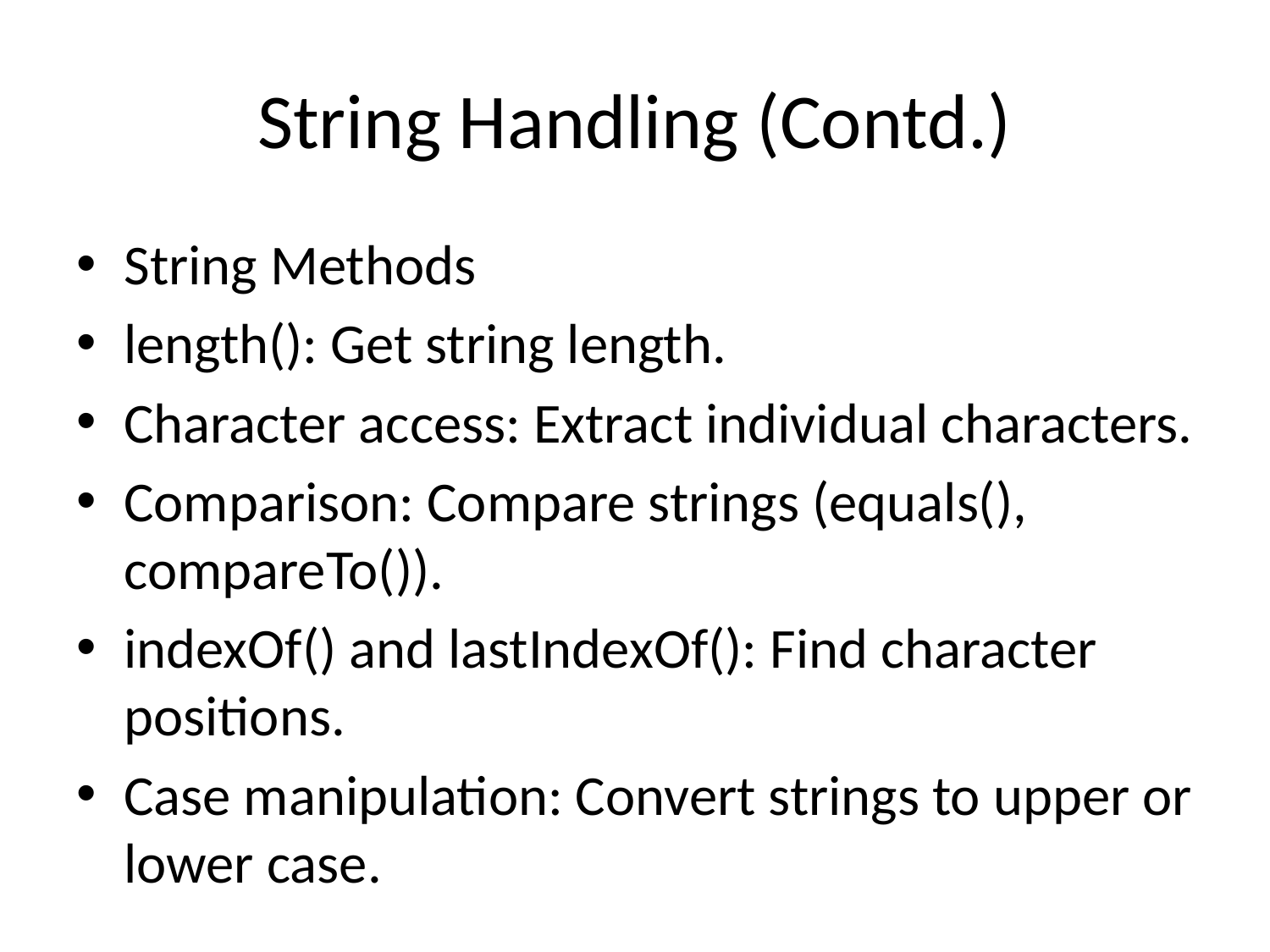

# String Handling (Contd.)
String Methods
length(): Get string length.
Character access: Extract individual characters.
Comparison: Compare strings (equals(), compareTo()).
indexOf() and lastIndexOf(): Find character positions.
Case manipulation: Convert strings to upper or lower case.